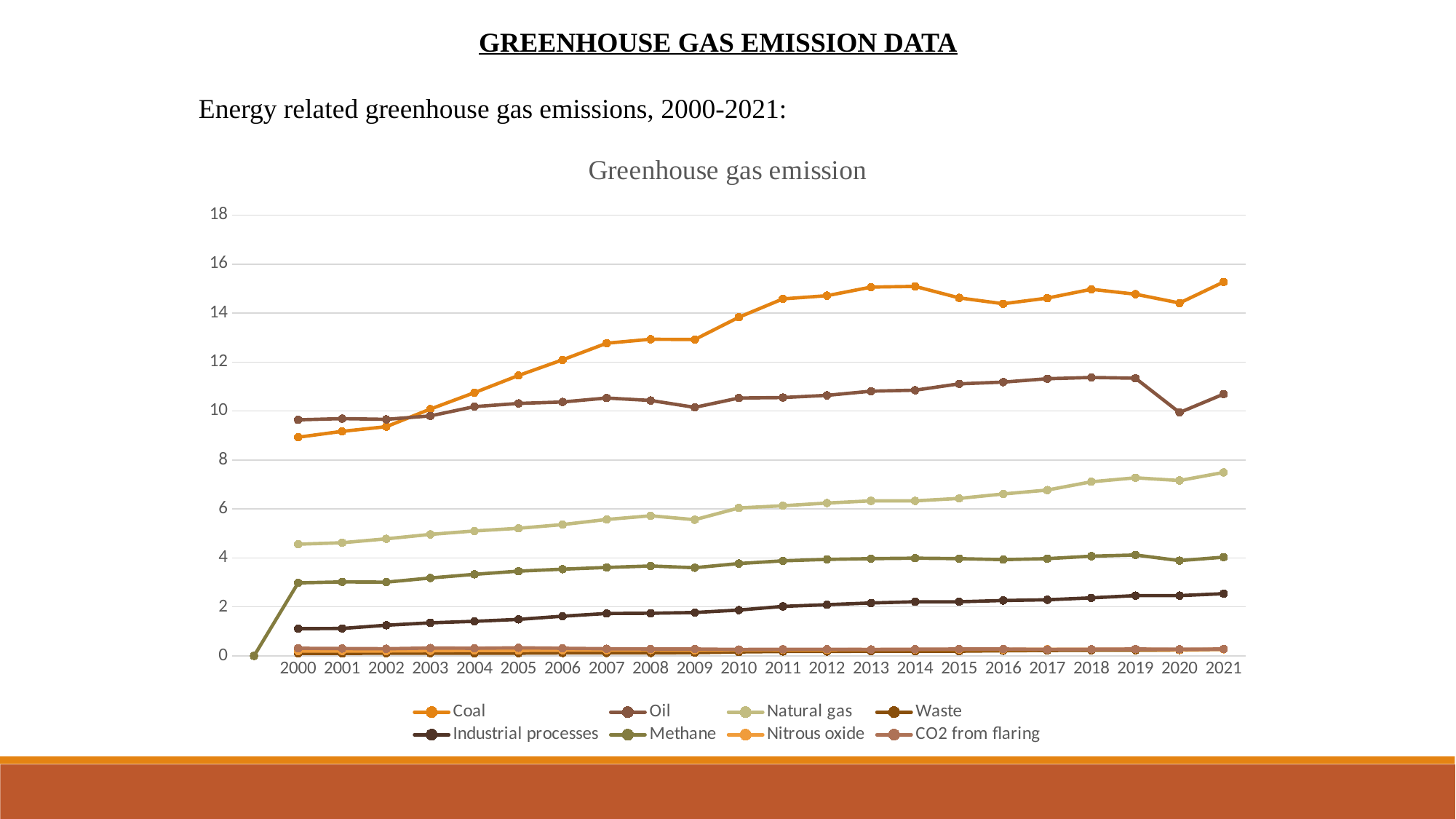

GREENHOUSE GAS EMISSION DATA
Energy related greenhouse gas emissions, 2000-2021:

### Chart: Greenhouse gas emission

| Category | Coal | Oil | Natural gas | Waste | Industrial processes | Methane | Nitrous oxide | CO2 from flaring |
|---|---|---|---|---|---|---|---|---|
|  | None | None | None | None | None | 0.0 | None | None |
| 2000 | 8.93 | 9.64 | 4.56 | 0.1 | 1.11 | 2.98 | 0.2 | 0.31 |
| 2001 | 9.17 | 9.69 | 4.62 | 0.1 | 1.12 | 3.02 | 0.2 | 0.3 |
| 2002 | 9.36 | 9.66 | 4.78 | 0.11 | 1.25 | 3.01 | 0.2 | 0.29 |
| 2003 | 10.08 | 9.8 | 4.96 | 0.11 | 1.35 | 3.18 | 0.21 | 0.32 |
| 2004 | 10.75 | 10.18 | 5.1 | 0.11 | 1.41 | 3.33 | 0.22 | 0.31 |
| 2005 | 11.45 | 10.31 | 5.21 | 0.11 | 1.49 | 3.46 | 0.22 | 0.33 |
| 2006 | 12.09 | 10.37 | 5.36 | 0.12 | 1.62 | 3.54 | 0.23 | 0.31 |
| 2007 | 12.77 | 10.53 | 5.57 | 0.12 | 1.73 | 3.61 | 0.23 | 0.29 |
| 2008 | 12.93 | 10.43 | 5.72 | 0.12 | 1.74 | 3.67 | 0.24 | 0.28 |
| 2009 | 12.92 | 10.15 | 5.56 | 0.13 | 1.77 | 3.6 | 0.23 | 0.28 |
| 2010 | 13.83 | 10.53 | 6.04 | 0.16 | 1.87 | 3.77 | 0.24 | 0.26 |
| 2011 | 14.58 | 10.55 | 6.13 | 0.18 | 2.02 | 3.88 | 0.25 | 0.27 |
| 2012 | 14.71 | 10.64 | 6.24 | 0.18 | 2.09 | 3.94 | 0.25 | 0.27 |
| 2013 | 15.06 | 10.81 | 6.33 | 0.19 | 2.16 | 3.97 | 0.26 | 0.26 |
| 2014 | 15.09 | 10.85 | 6.33 | 0.19 | 2.21 | 3.99 | 0.26 | 0.27 |
| 2015 | 14.62 | 11.11 | 6.43 | 0.19 | 2.21 | 3.97 | 0.26 | 0.28 |
| 2016 | 14.38 | 11.18 | 6.61 | 0.21 | 2.26 | 3.93 | 0.26 | 0.28 |
| 2017 | 14.61 | 11.32 | 6.77 | 0.22 | 2.29 | 3.97 | 0.27 | 0.26 |
| 2018 | 14.97 | 11.37 | 7.11 | 0.23 | 2.37 | 4.07 | 0.27 | 0.27 |
| 2019 | 14.77 | 11.34 | 7.27 | 0.23 | 2.46 | 4.12 | 0.27 | 0.28 |
| 2020 | 14.41 | 9.94 | 7.16 | 0.24 | 2.46 | 3.89 | 0.25 | 0.27 |
| 2021 | 15.27 | 10.69 | 7.49 | 0.27 | 2.54 | 4.03 | 0.27 | 0.28 |